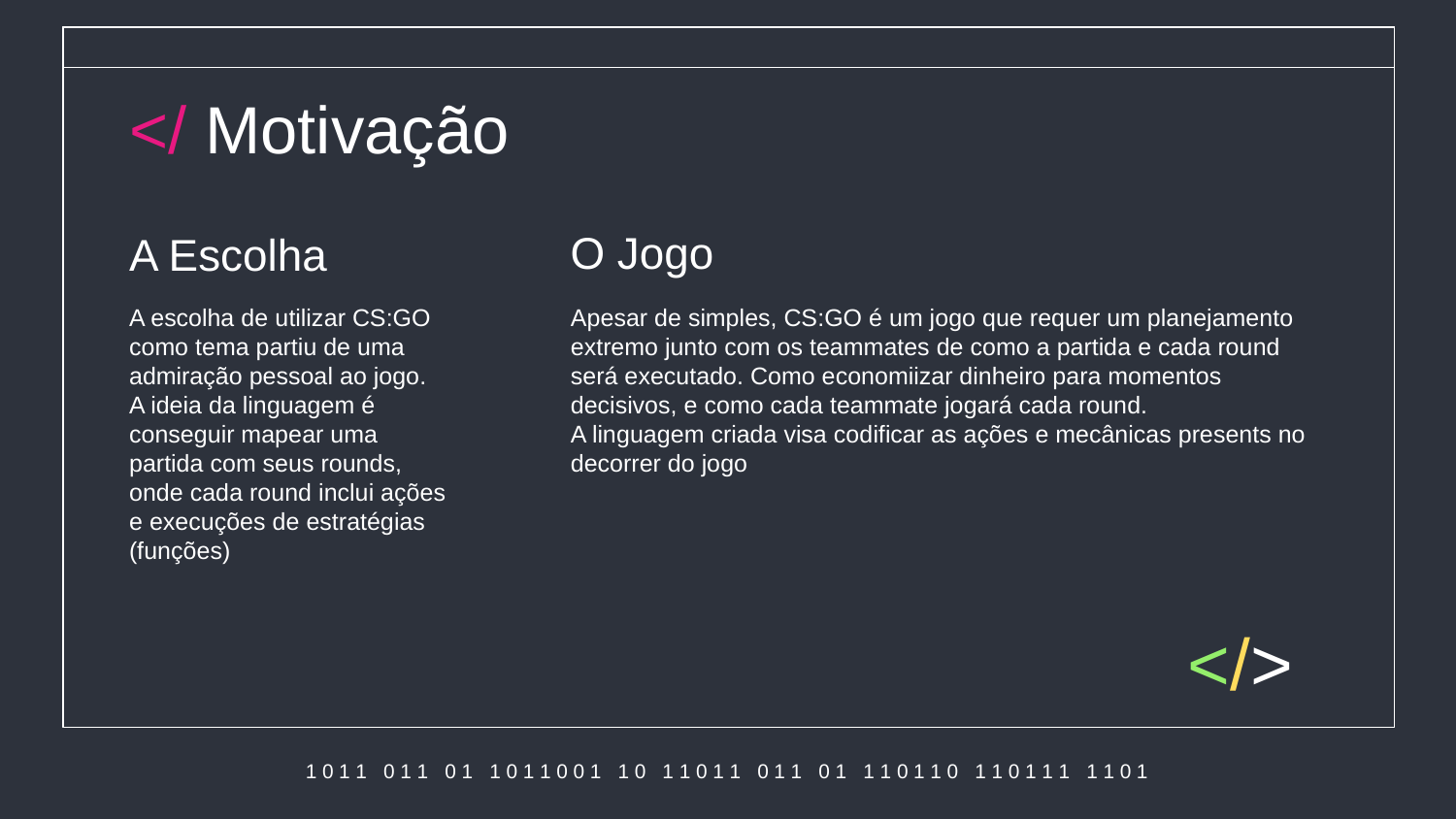

</ Motivação
# A Escolha
O Jogo
Apesar de simples, CS:GO é um jogo que requer um planejamento extremo junto com os teammates de como a partida e cada round será executado. Como economiizar dinheiro para momentos decisivos, e como cada teammate jogará cada round.
A linguagem criada visa codificar as ações e mecânicas presents no decorrer do jogo
A escolha de utilizar CS:GO como tema partiu de uma admiração pessoal ao jogo.
A ideia da linguagem é conseguir mapear uma partida com seus rounds, onde cada round inclui ações e execuções de estratégias (funções)
</>